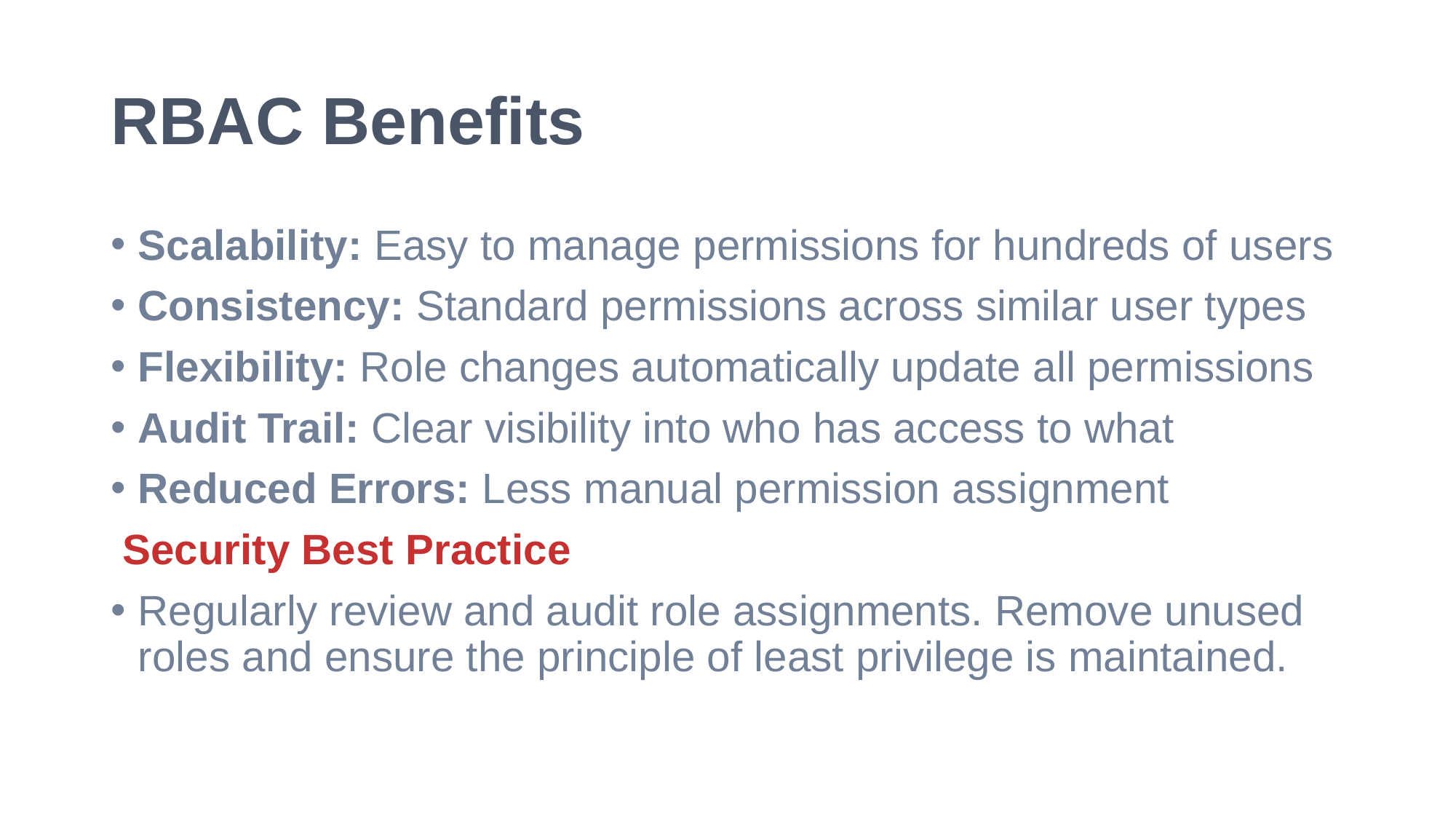

# RBAC Benefits
Scalability: Easy to manage permissions for hundreds of users
Consistency: Standard permissions across similar user types
Flexibility: Role changes automatically update all permissions
Audit Trail: Clear visibility into who has access to what
Reduced Errors: Less manual permission assignment
 Security Best Practice
Regularly review and audit role assignments. Remove unused roles and ensure the principle of least privilege is maintained.